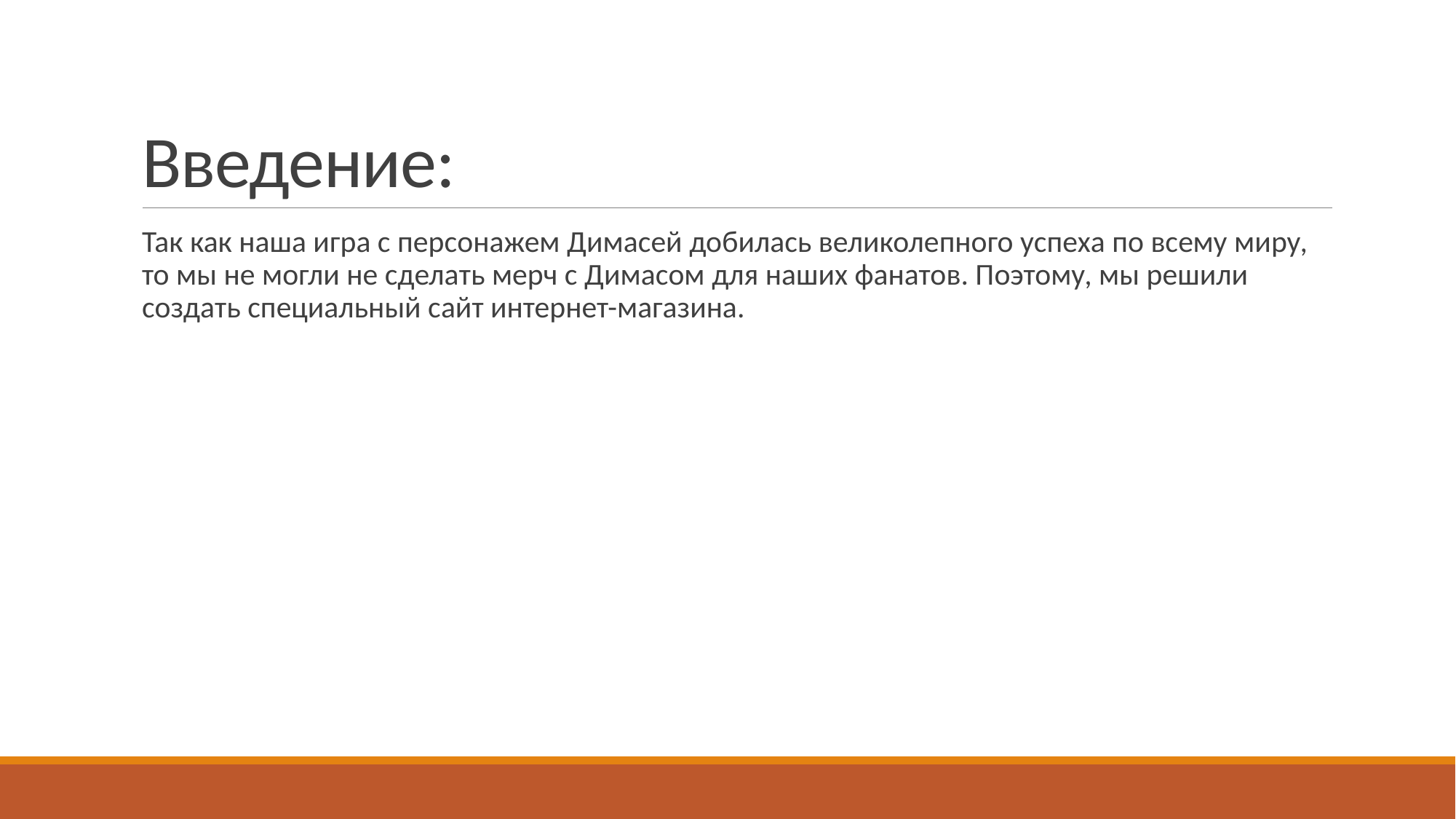

# Введение:
Так как наша игра с персонажем Димасей добилась великолепного успеха по всему миру, то мы не могли не сделать мерч с Димасом для наших фанатов. Поэтому, мы решили создать специальный сайт интернет-магазина.